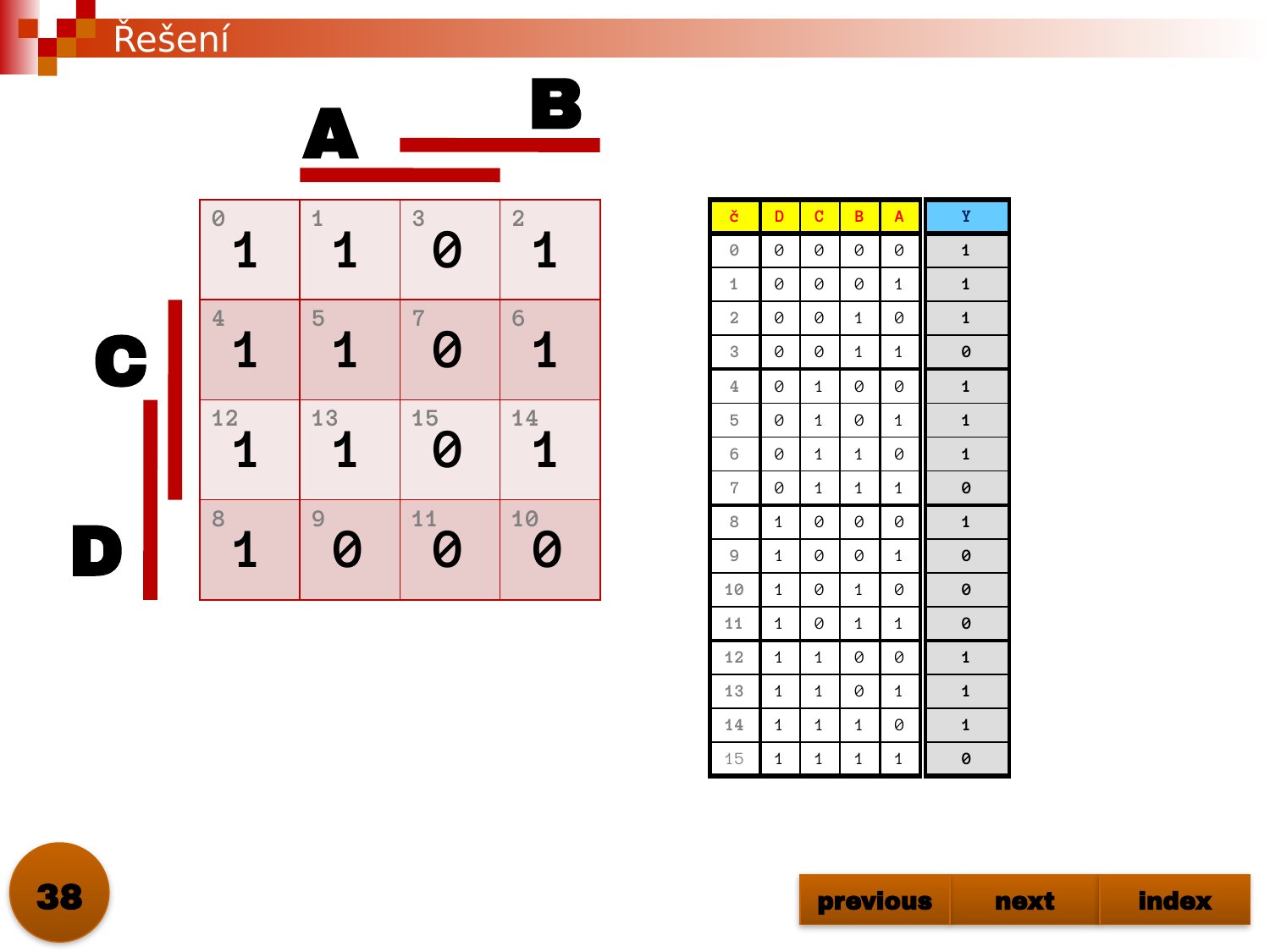

# Řešení
B
A
| 1 | 1 | 0 | 1 |
| --- | --- | --- | --- |
| 1 | 1 | 0 | 1 |
| 1 | 1 | 0 | 1 |
| 1 | 0 | 0 | 0 |
| č | D | C | B | A |
| --- | --- | --- | --- | --- |
| 0 | 0 | 0 | 0 | 0 |
| 1 | 0 | 0 | 0 | 1 |
| 2 | 0 | 0 | 1 | 0 |
| 3 | 0 | 0 | 1 | 1 |
| 4 | 0 | 1 | 0 | 0 |
| 5 | 0 | 1 | 0 | 1 |
| 6 | 0 | 1 | 1 | 0 |
| 7 | 0 | 1 | 1 | 1 |
| 8 | 1 | 0 | 0 | 0 |
| 9 | 1 | 0 | 0 | 1 |
| 10 | 1 | 0 | 1 | 0 |
| 11 | 1 | 0 | 1 | 1 |
| 12 | 1 | 1 | 0 | 0 |
| 13 | 1 | 1 | 0 | 1 |
| 14 | 1 | 1 | 1 | 0 |
| 15 | 1 | 1 | 1 | 1 |
| Y |
| --- |
| 1 |
| 1 |
| 1 |
| 0 |
| 1 |
| 1 |
| 1 |
| 0 |
| 1 |
| 0 |
| 0 |
| 0 |
| 1 |
| 1 |
| 1 |
| 0 |
| 0 | 1 | 3 | 2 |
| --- | --- | --- | --- |
| 4 | 5 | 7 | 6 |
| 12 | 13 | 15 | 14 |
| 8 | 9 | 11 | 10 |
C
D

38
previous
next
index